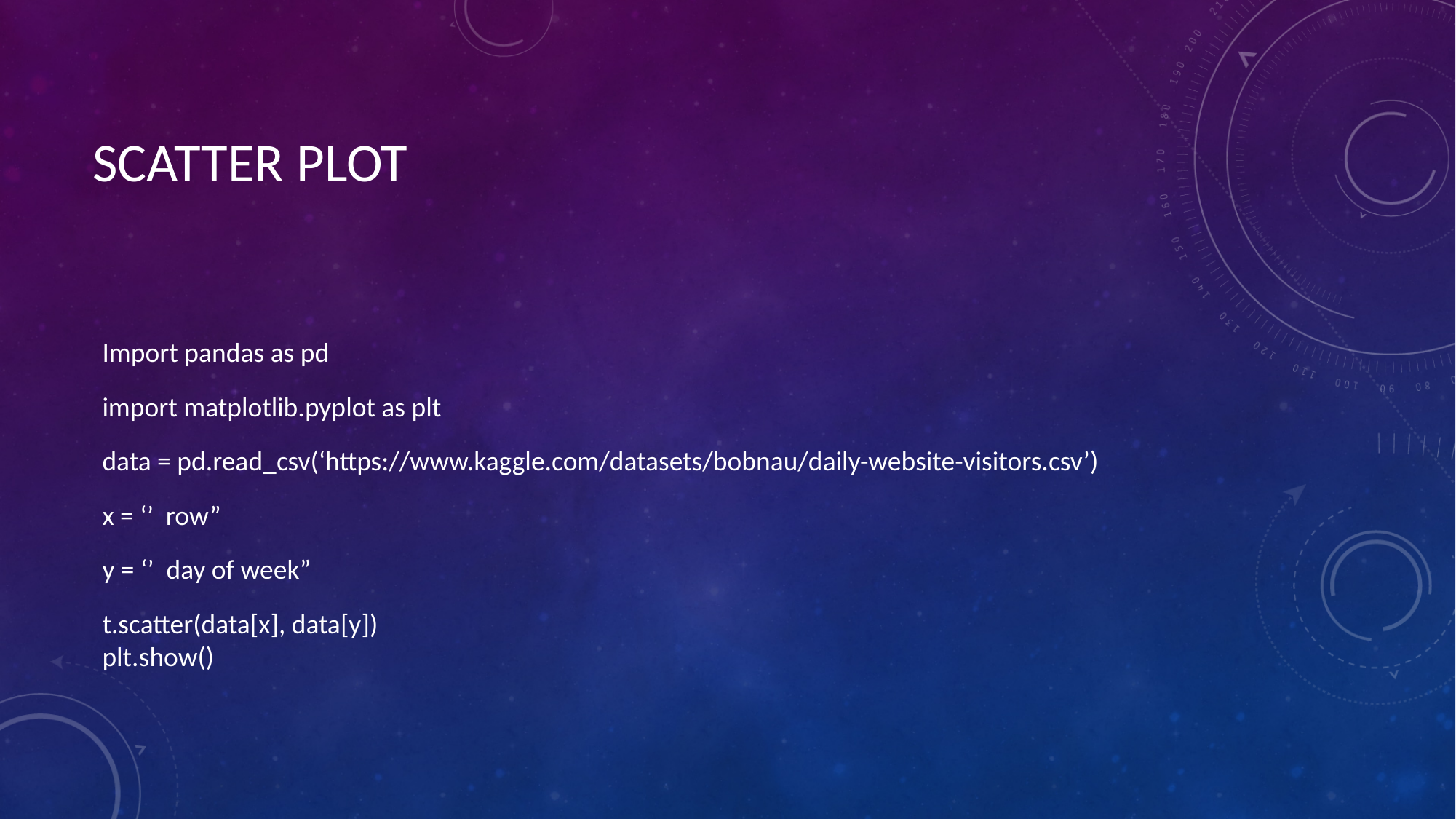

# Scatter plot
Import pandas as pd
import matplotlib.pyplot as plt
data = pd.read_csv(‘https://www.kaggle.com/datasets/bobnau/daily-website-visitors.csv’)
x = ‘’  row”
y = ‘’  day of week”
t.scatter(data[x], data[y])
plt.show()